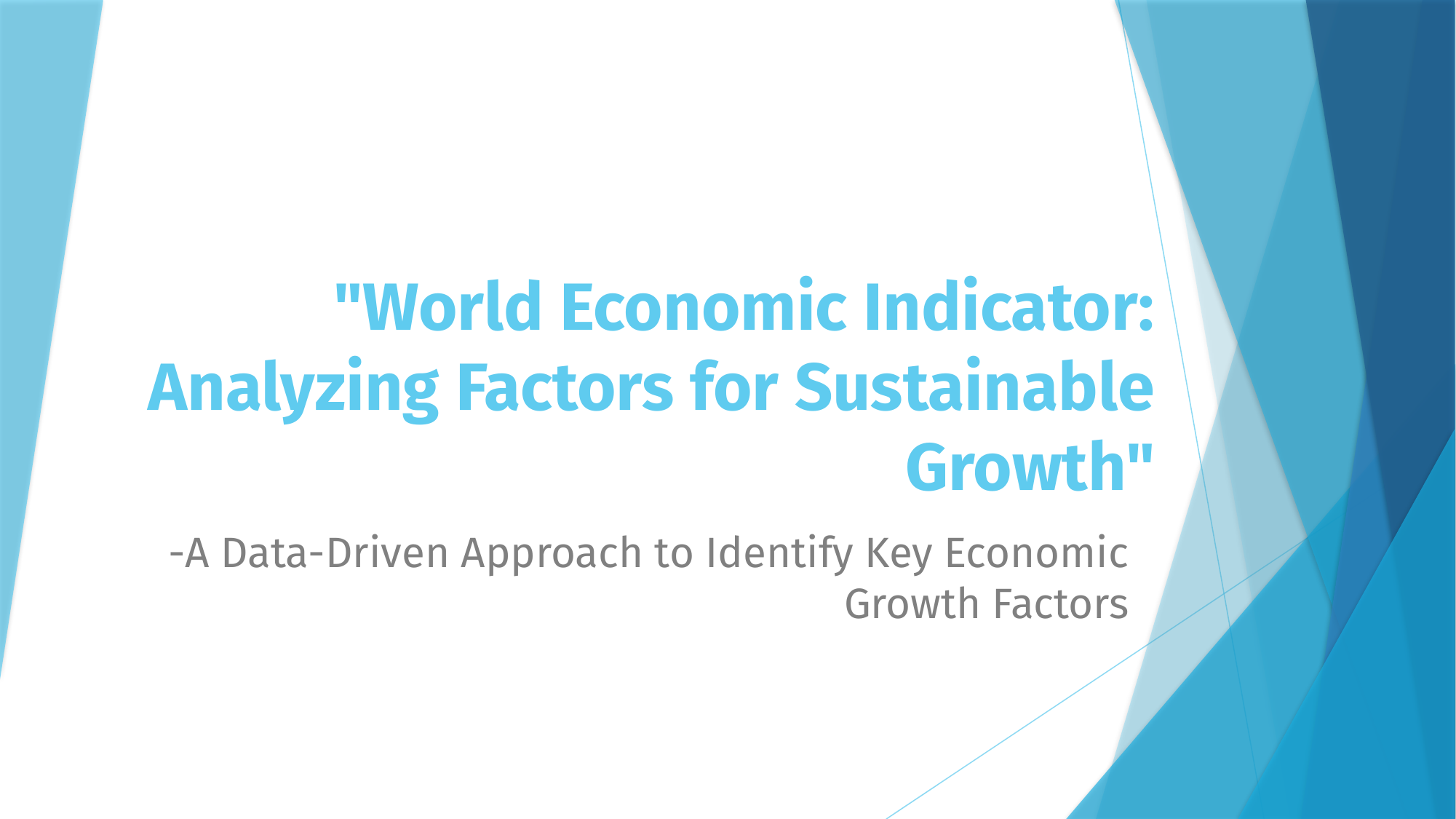

# "World Economic Indicator: Analyzing Factors for Sustainable Growth"
-A Data-Driven Approach to Identify Key Economic Growth Factors